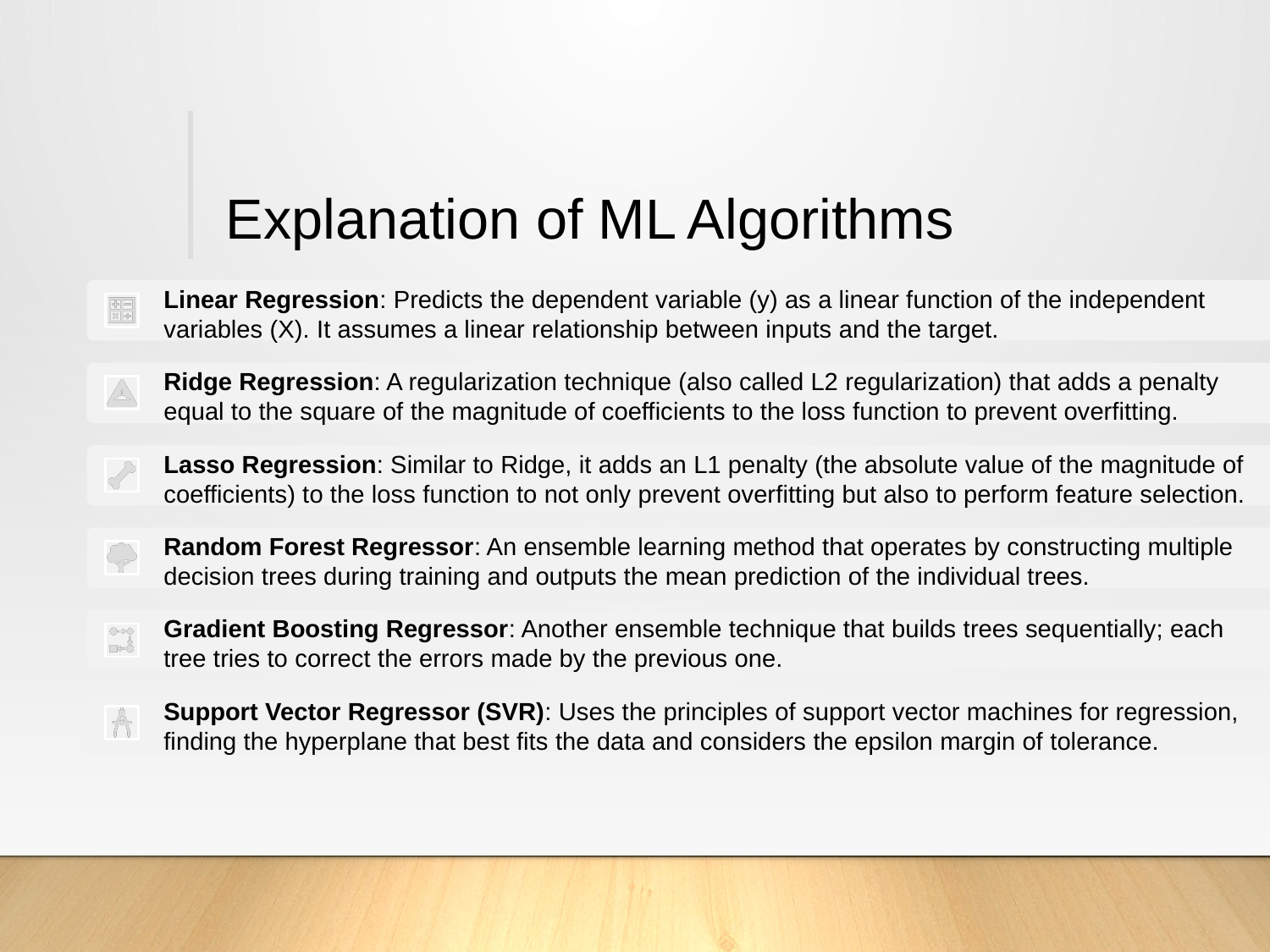

# Explanation of ML Algorithms
Linear Regression: Predicts the dependent variable (y) as a linear function of the independent variables (X). It assumes a linear relationship between inputs and the target.
Ridge Regression: A regularization technique (also called L2 regularization) that adds a penalty equal to the square of the magnitude of coefficients to the loss function to prevent overfitting.
Lasso Regression: Similar to Ridge, it adds an L1 penalty (the absolute value of the magnitude of coefficients) to the loss function to not only prevent overfitting but also to perform feature selection.
Random Forest Regressor: An ensemble learning method that operates by constructing multiple decision trees during training and outputs the mean prediction of the individual trees.
Gradient Boosting Regressor: Another ensemble technique that builds trees sequentially; each tree tries to correct the errors made by the previous one.
Support Vector Regressor (SVR): Uses the principles of support vector machines for regression, finding the hyperplane that best fits the data and considers the epsilon margin of tolerance.